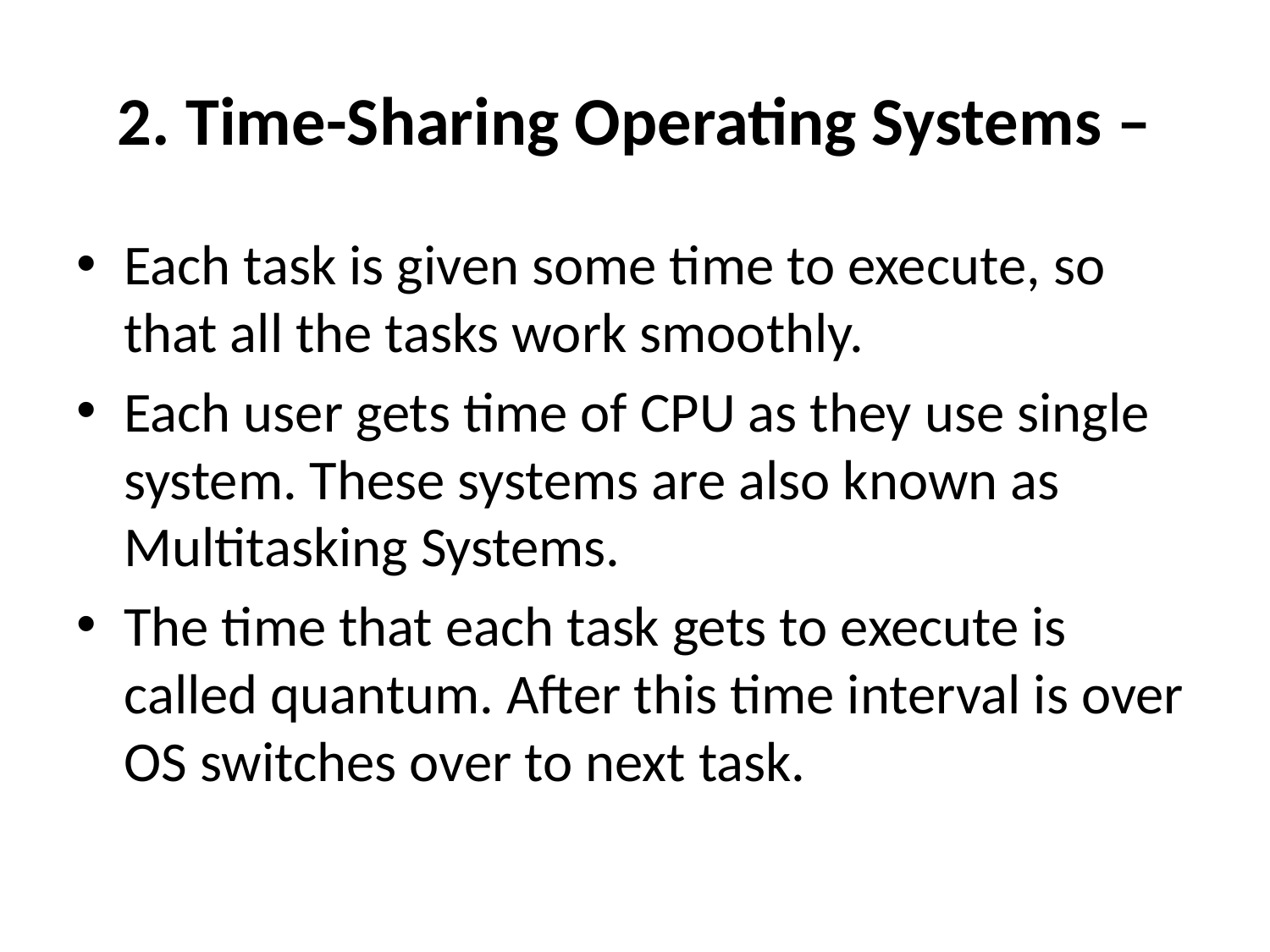

# 2. Time-Sharing Operating Systems –
Each task is given some time to execute, so that all the tasks work smoothly.
Each user gets time of CPU as they use single system. These systems are also known as Multitasking Systems.
The time that each task gets to execute is called quantum. After this time interval is over OS switches over to next task.